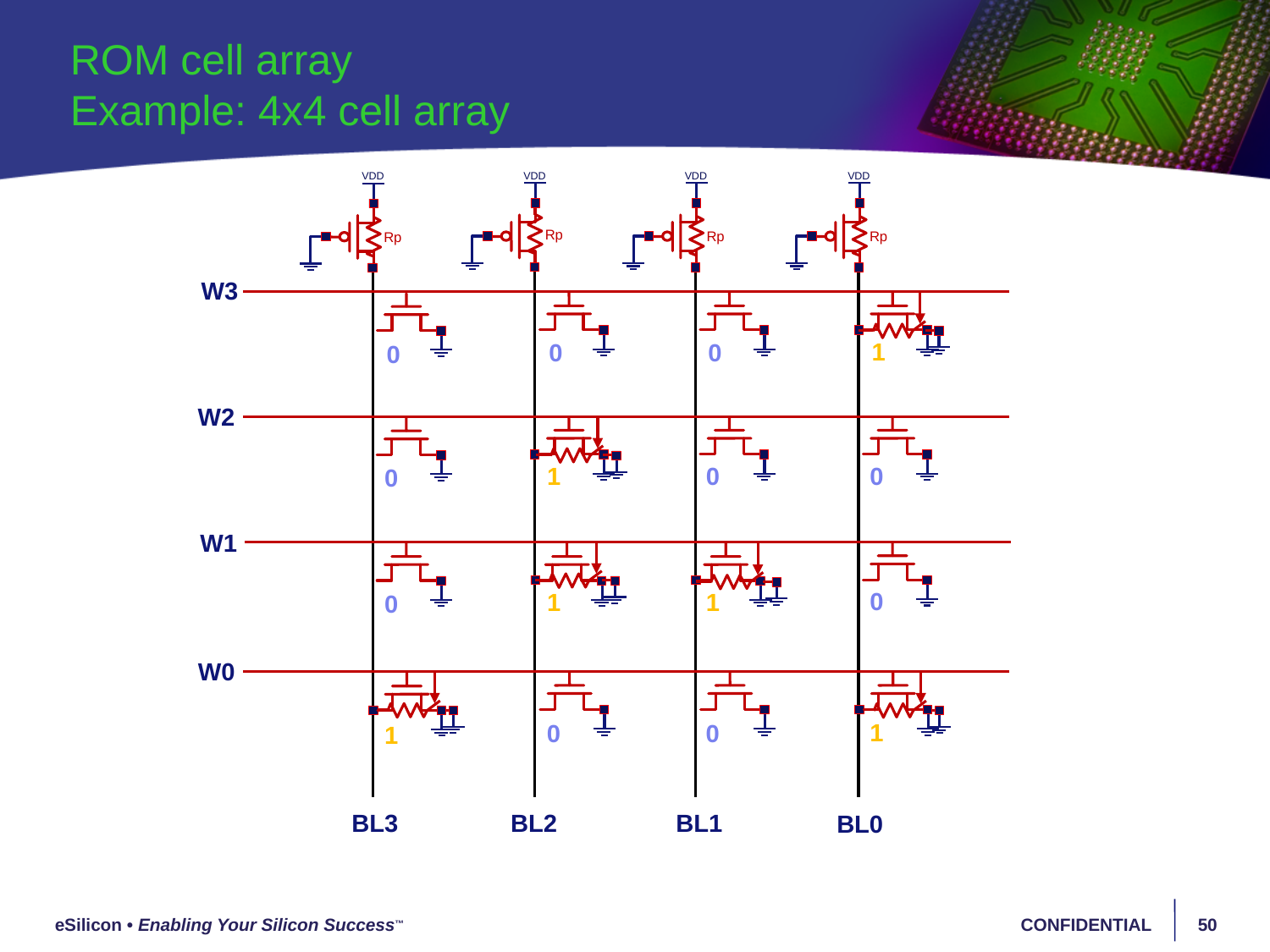

ROM cell array
Example: 4x4 cell array
VDD
VDD
VDD
VDD

Rp

Rp

Rp

Rp

W3
W2
W1
W0
BL3
BL2
BL1
BL0

1
0
0
0

0
1
0
0

0
1
1
0

1
0
0
1
50